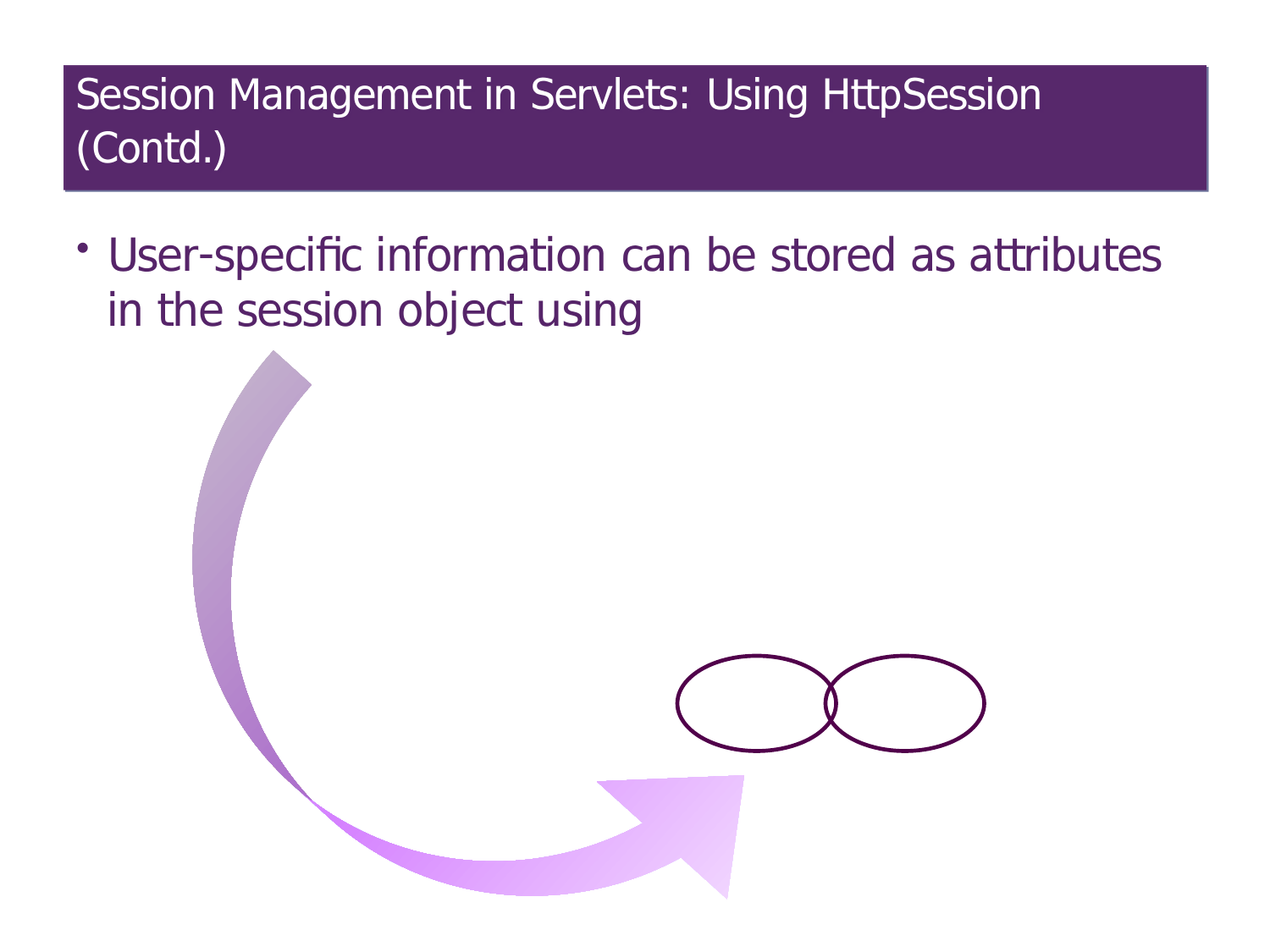

# Session Management in Servlets: Using HttpSession (Contd.)
User-specific information can be stored as attributes in the session object using

75